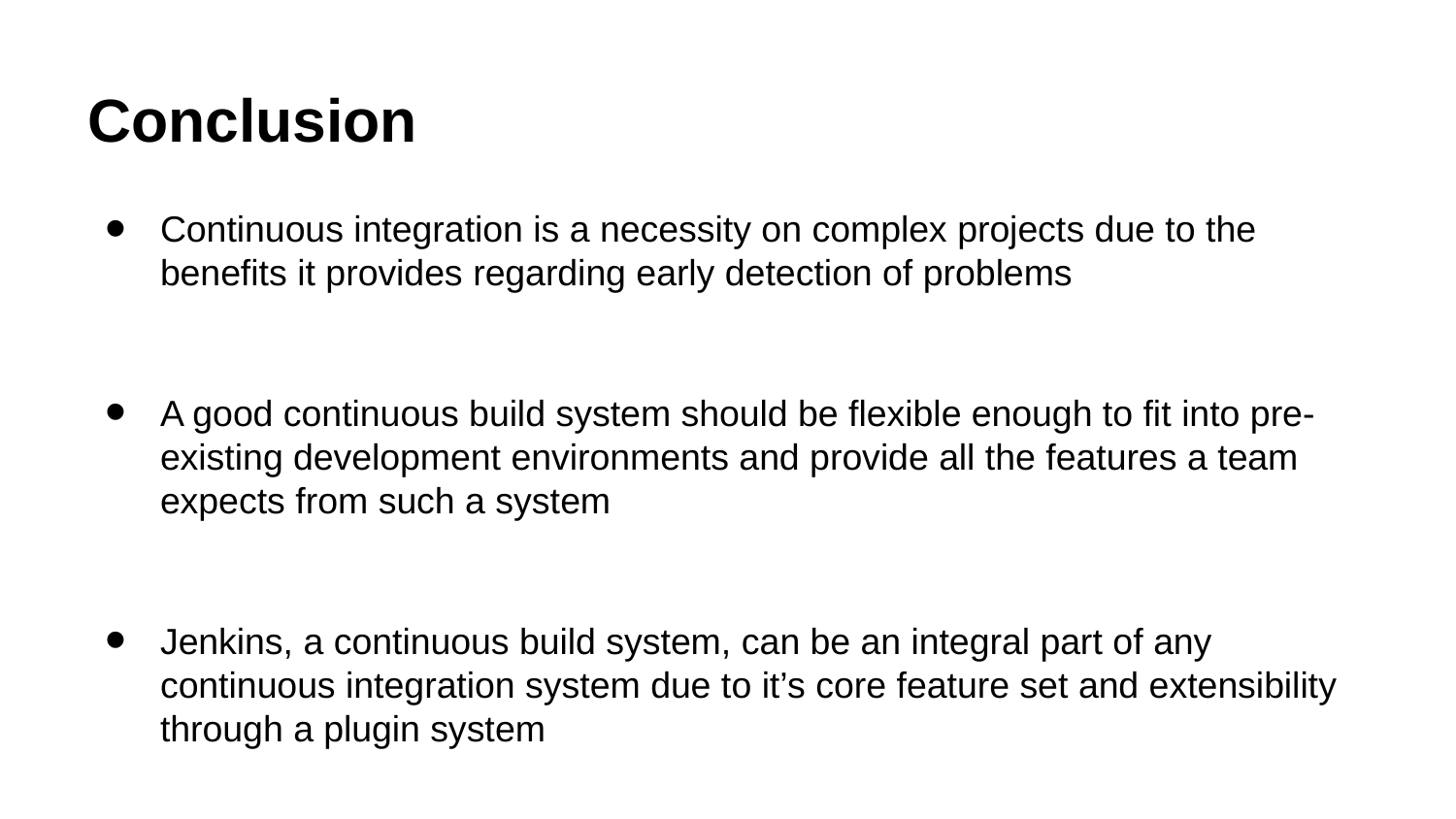

# Conclusion
Continuous integration is a necessity on complex projects due to the benefits it provides regarding early detection of problems

A good continuous build system should be flexible enough to fit into pre-existing development environments and provide all the features a team expects from such a system

Jenkins, a continuous build system, can be an integral part of any continuous integration system due to it’s core feature set and extensibility through a plugin system